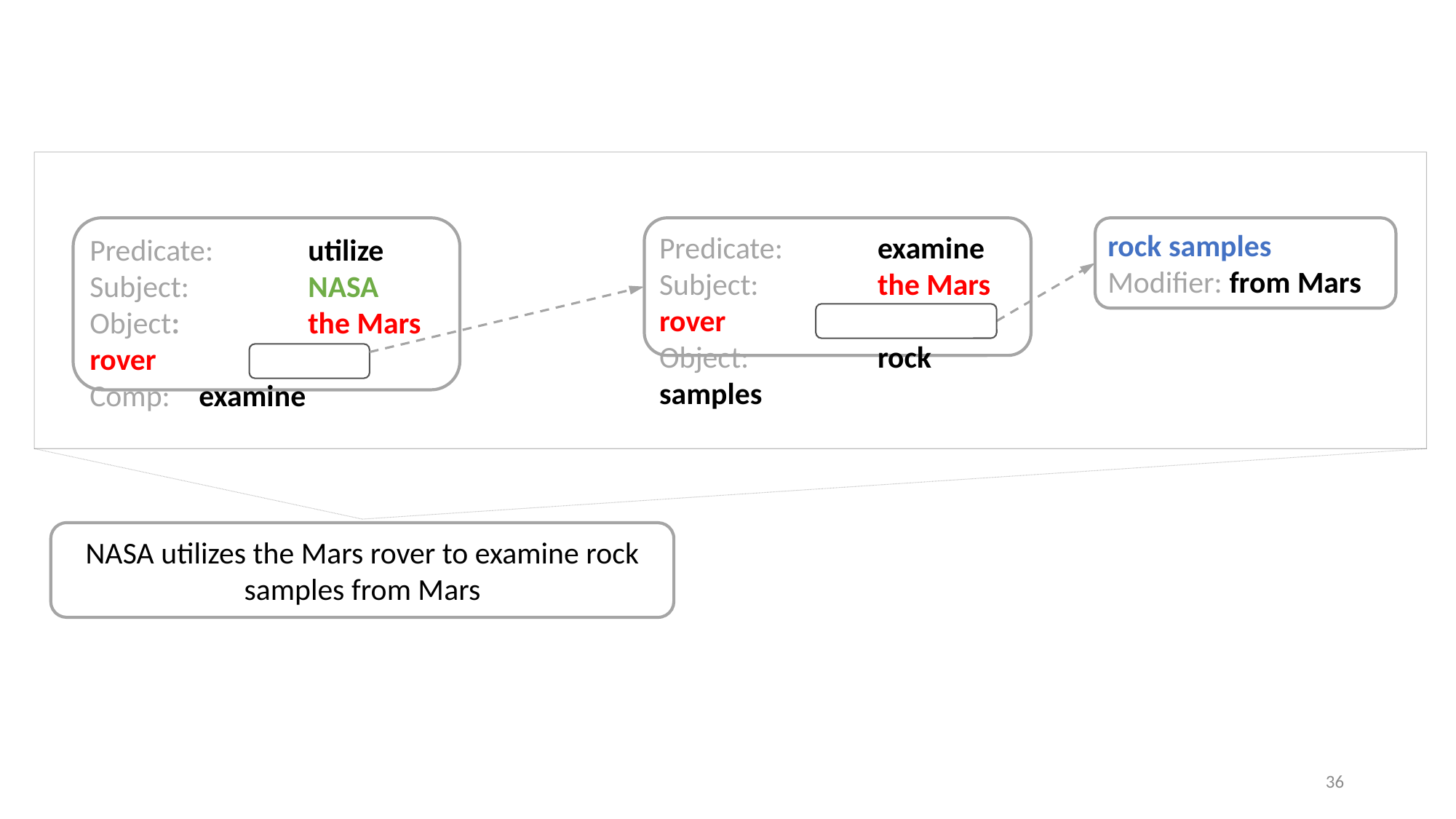

Predicate: 	utilize
Subject:    	NASA
Object:      	the Mars rover
Comp: 	examine

Predicate: 	examine
Subject:    	the Mars rover
Object:     	rock samples

rock samples
Modifier: from Mars

NASA utilizes the Mars rover to examine rock samples from Mars
36